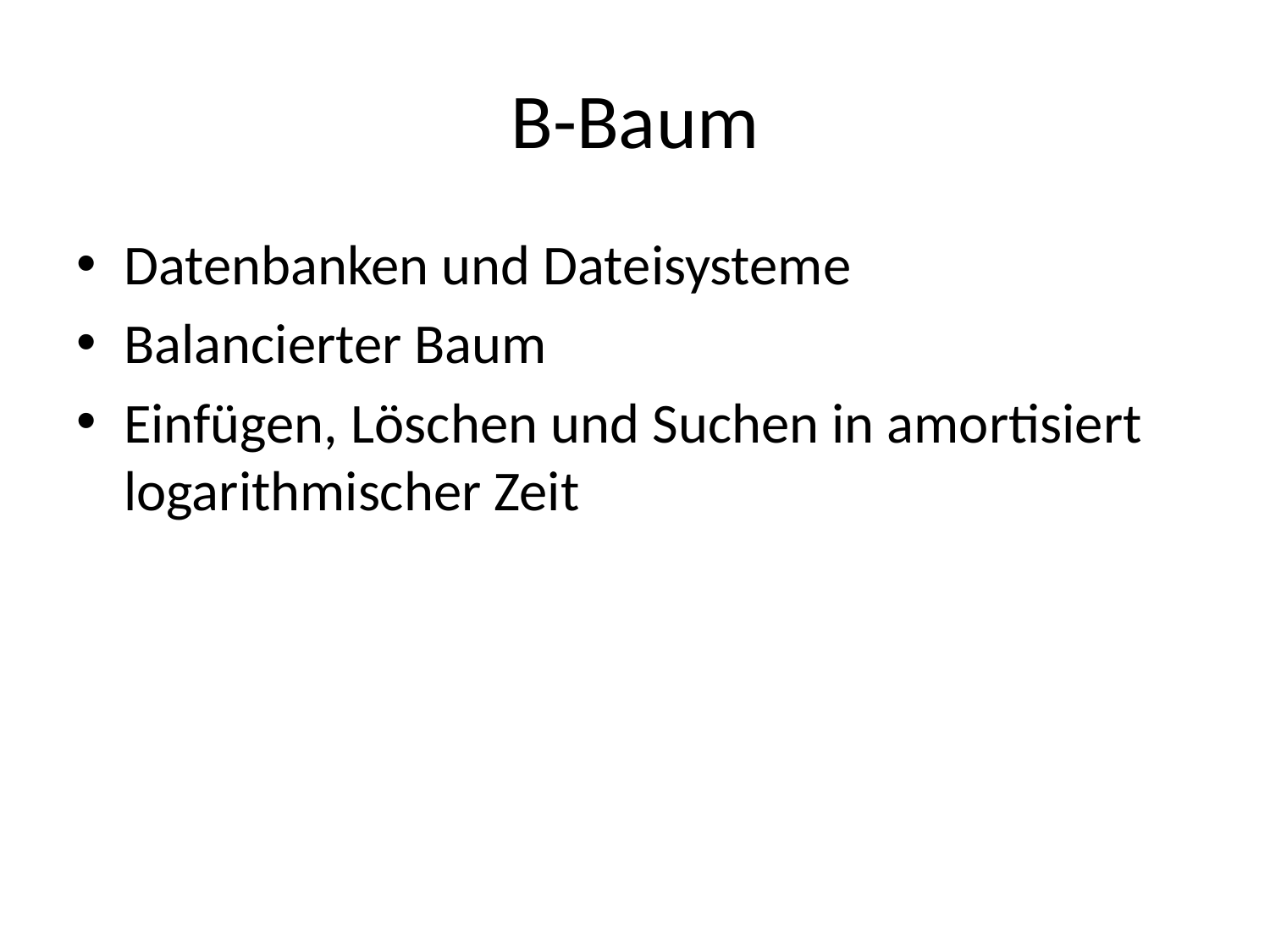

# B-Baum
Datenbanken und Dateisysteme
Balancierter Baum
Einfügen, Löschen und Suchen in amortisiert logarithmischer Zeit